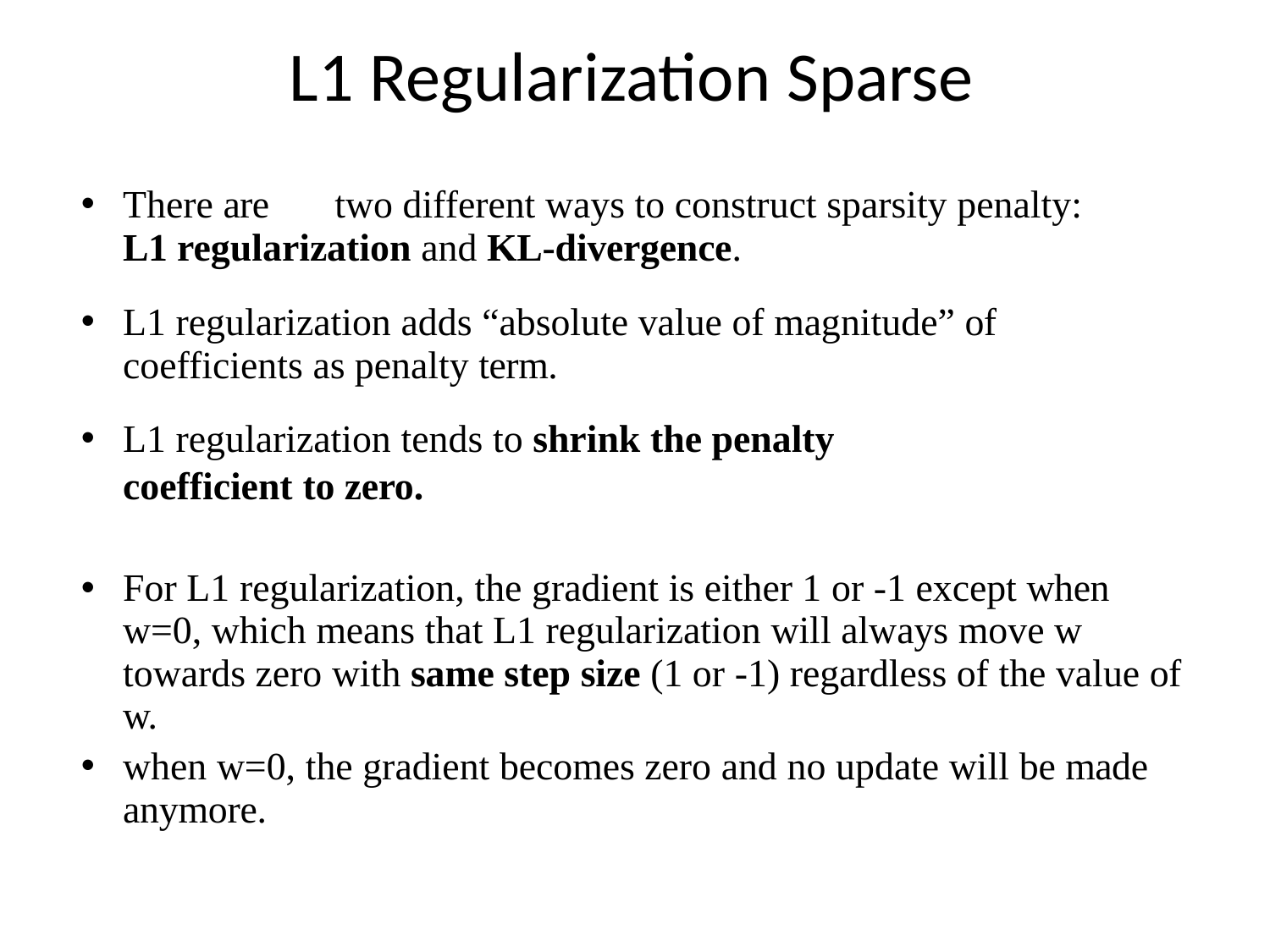

# L1 Regularization Sparse
There are	two different ways to construct sparsity penalty: L1 regularization and KL-divergence.
L1 regularization adds “absolute value of magnitude” of coefficients as penalty term.
L1 regularization tends to shrink the penalty coefficient to zero.

For L1 regularization, the gradient is either 1 or -1 except when w=0, which means that L1 regularization will always move w towards zero with same step size (1 or -1) regardless of the value of w.
when w=0, the gradient becomes zero and no update will be made anymore.